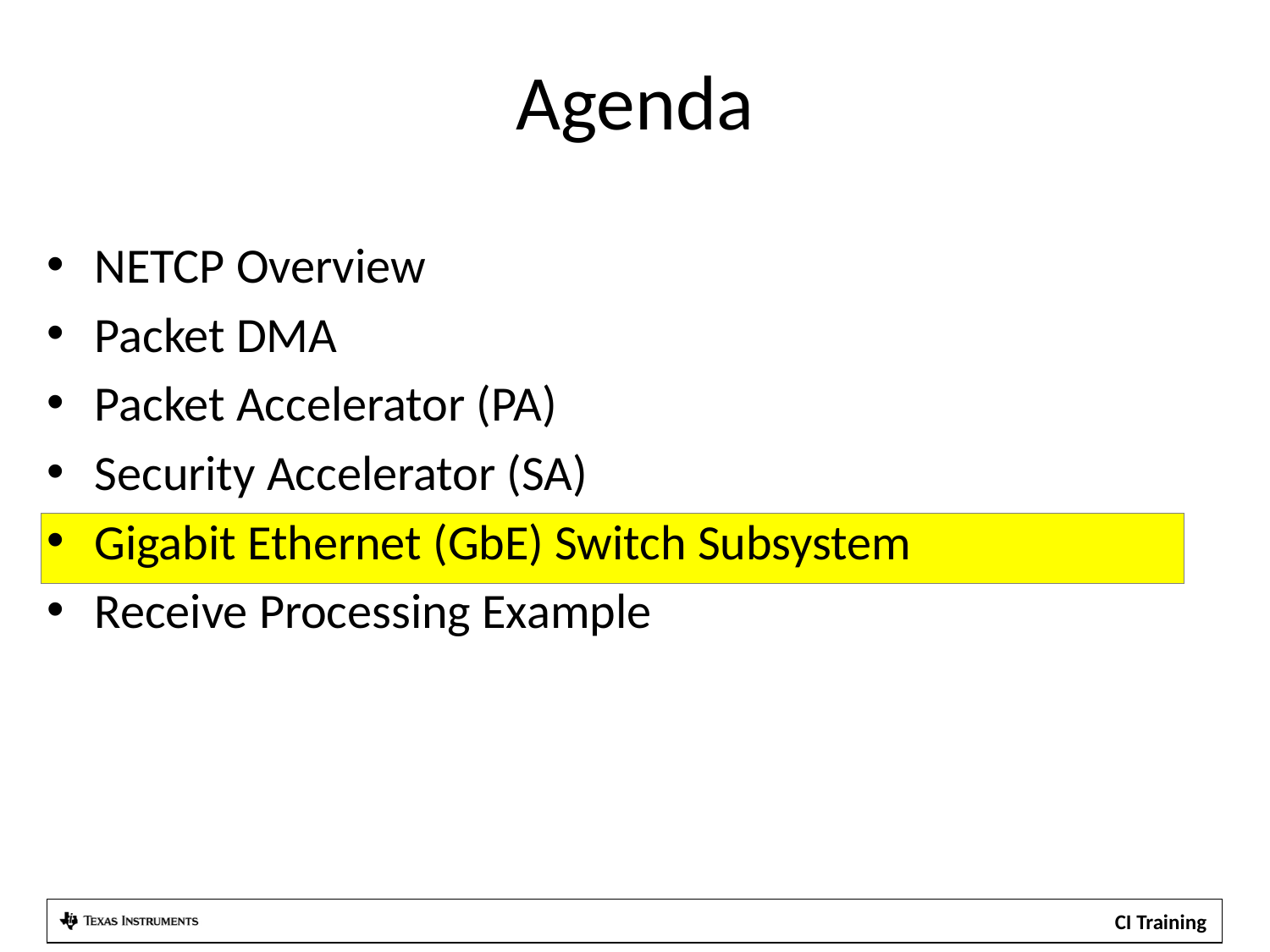

# Agenda
NETCP Overview
Packet DMA
Packet Accelerator (PA)
Security Accelerator (SA)
Gigabit Ethernet (GbE) Switch Subsystem
Receive Processing Example